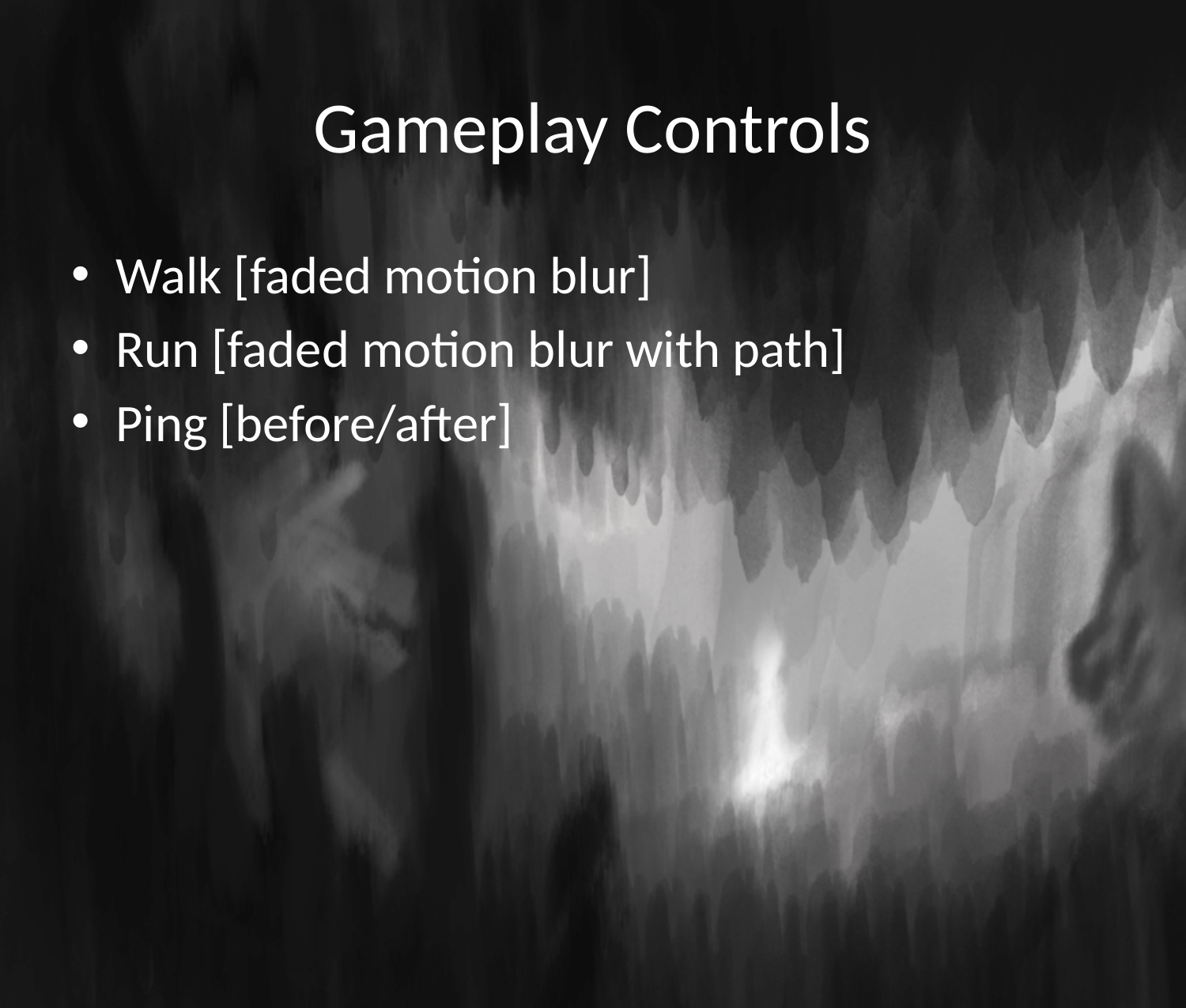

# Gameplay Controls
Walk [faded motion blur]
Run [faded motion blur with path]
Ping [before/after]